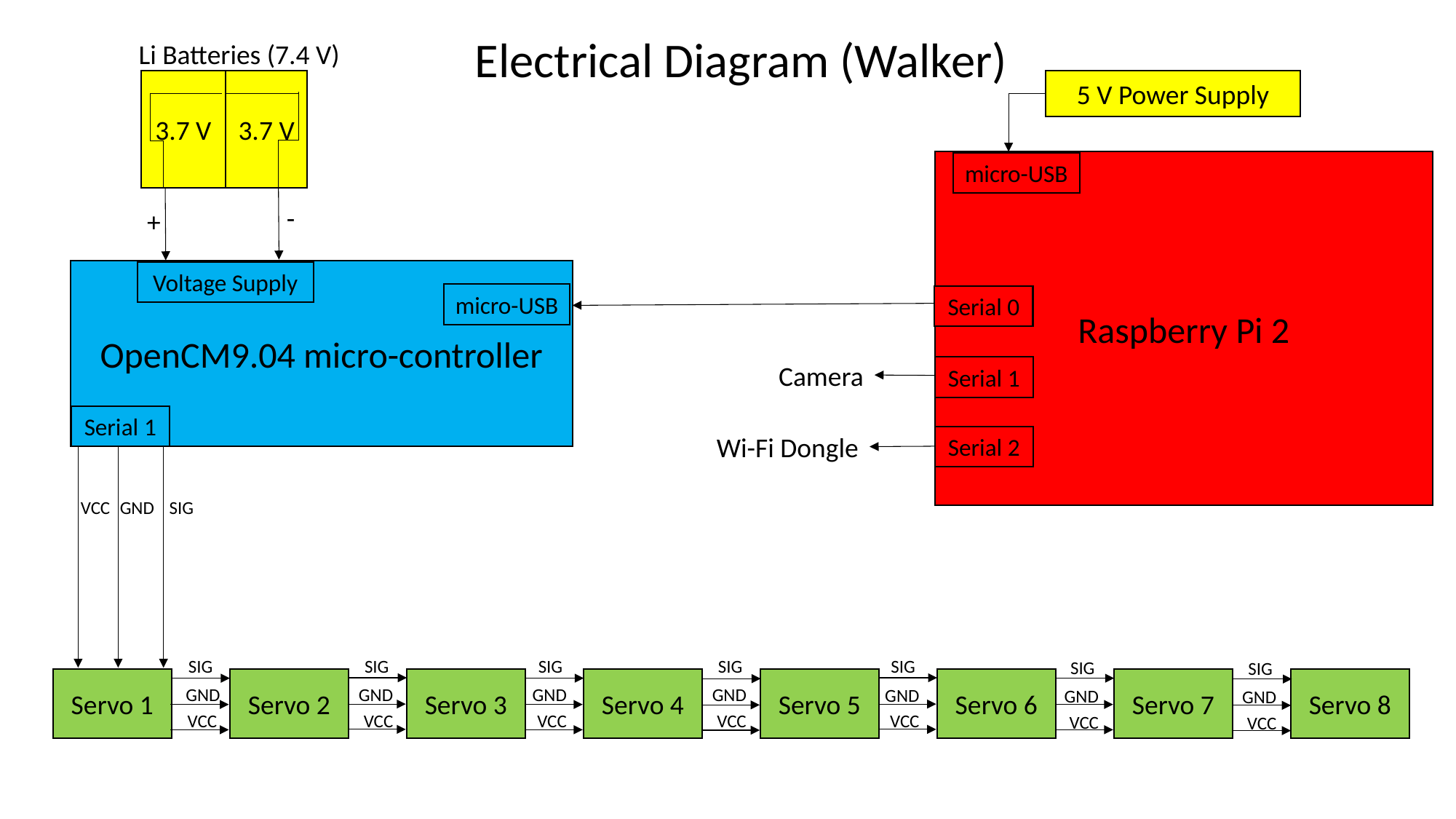

Electrical Diagram (Walker)
Li Batteries (7.4 V)
3.7 V
3.7 V
5 V Power Supply
Raspberry Pi 2
micro-USB
-
+
OpenCM9.04 micro-controller
Voltage Supply
micro-USB
Serial 0
Camera
Serial 1
Serial 1
Wi-Fi Dongle
Serial 2
VCC
SIG
GND
SIG
SIG
SIG
SIG
SIG
SIG
SIG
Servo 5
Servo 6
Servo 1
Servo 2
Servo 3
Servo 4
Servo 7
Servo 8
GND
GND
GND
GND
GND
GND
GND
VCC
VCC
VCC
VCC
VCC
VCC
VCC